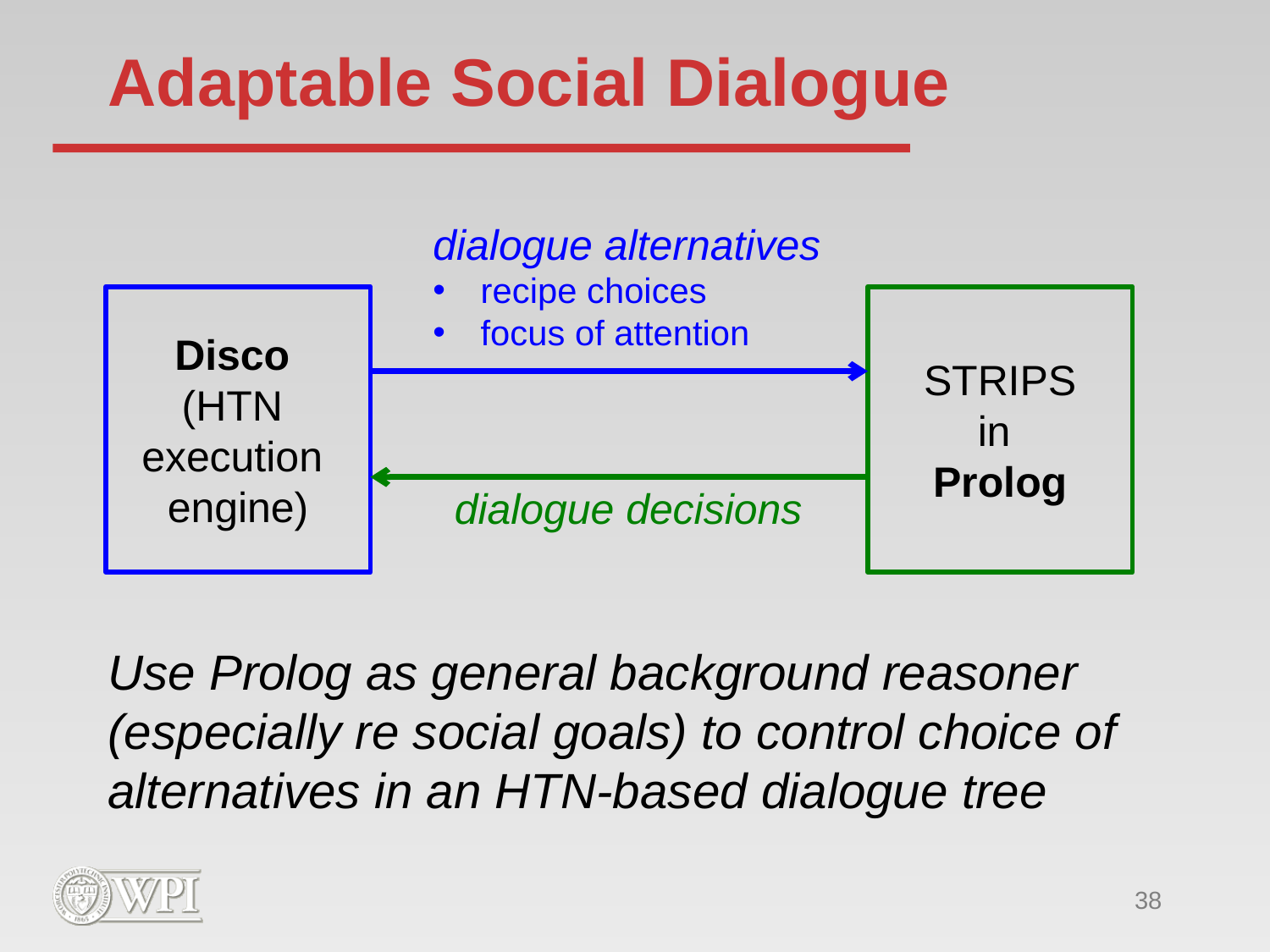

# Adaptable Social Dialogue
dialogue alternatives
recipe choices
focus of attention
Disco
(HTN
execution
engine)
STRIPS
in
Prolog
dialogue decisions
Use Prolog as general background reasoner (especially re social goals) to control choice of alternatives in an HTN-based dialogue tree
38